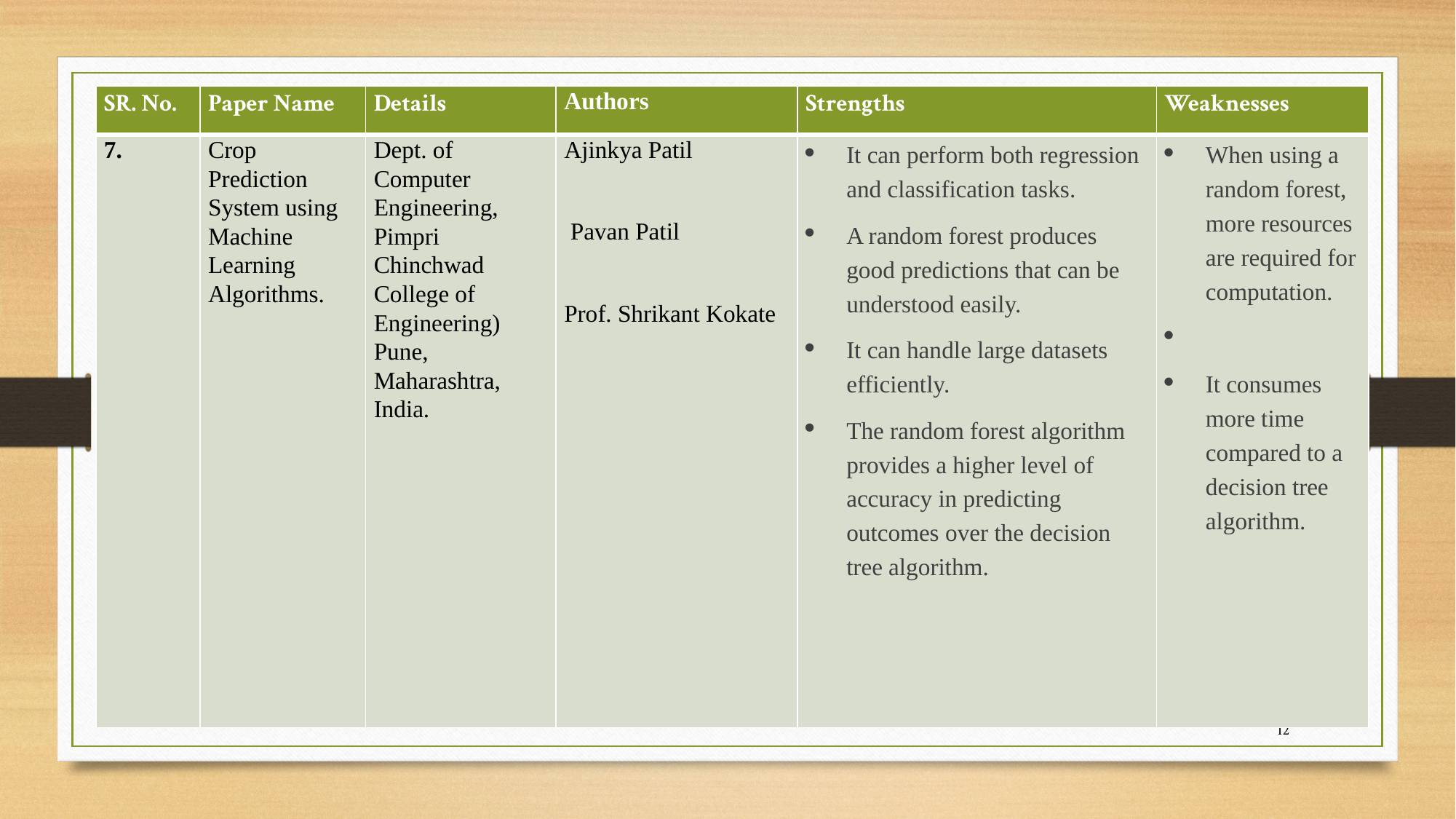

| SR. No. | Paper Name | Details | Authors | Strengths | Weaknesses |
| --- | --- | --- | --- | --- | --- |
| 7. | Crop Prediction System using Machine Learning Algorithms. | Dept. of Computer Engineering, Pimpri Chinchwad College of Engineering) Pune, Maharashtra, India. | Ajinkya Patil   Pavan Patil   Prof. Shrikant Kokate | It can perform both regression and classification tasks. A random forest produces good predictions that can be understood easily. It can handle large datasets efficiently. The random forest algorithm provides a higher level of accuracy in predicting outcomes over the decision tree algorithm. | When using a random forest, more resources are required for computation.   It consumes more time compared to a decision tree algorithm. |
#
12